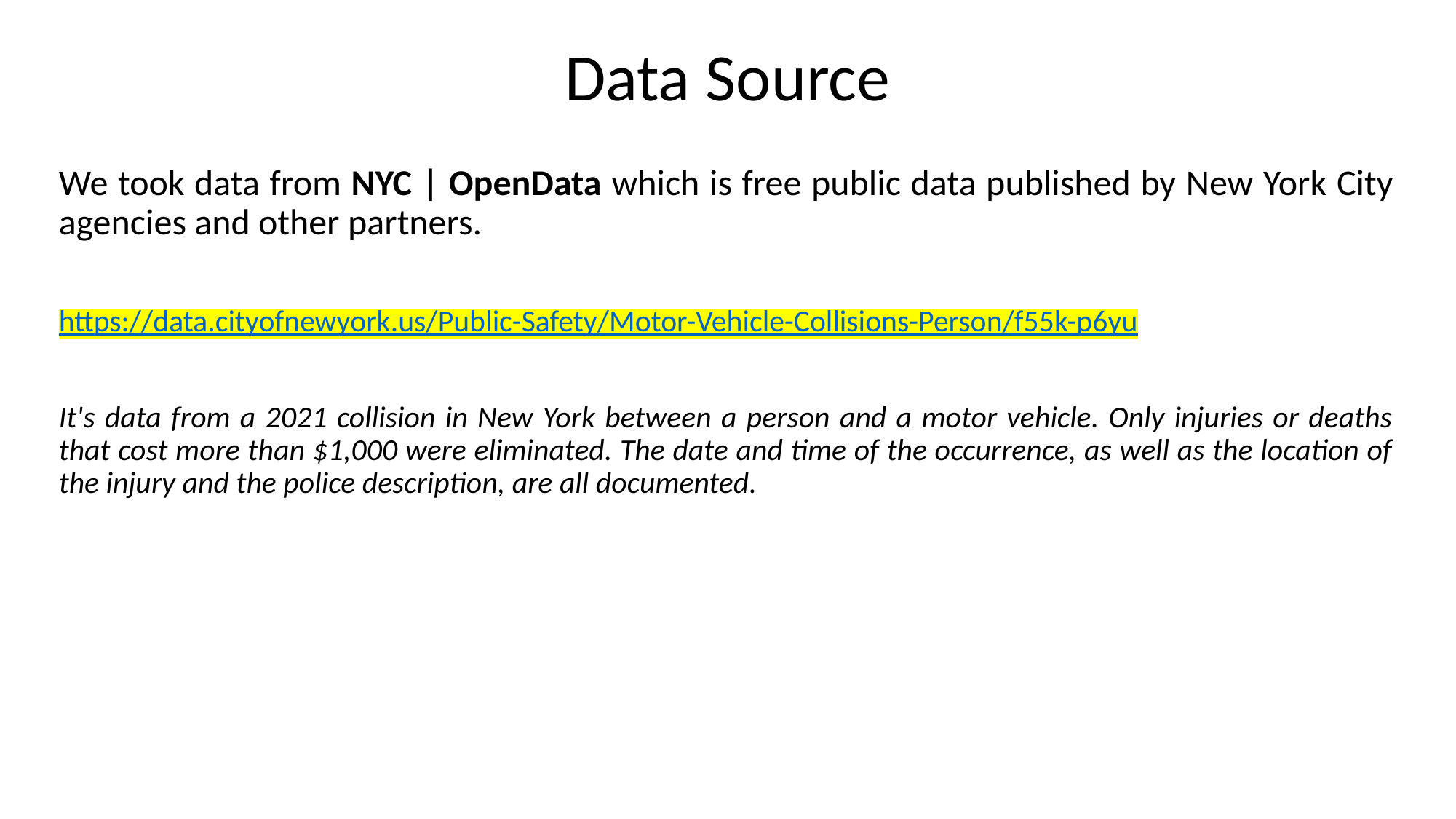

# Data Source
We took data from NYC | OpenData which is free public data published by New York City agencies and other partners.

https://data.cityofnewyork.us/Public-Safety/Motor-Vehicle-Collisions-Person/f55k-p6yu

It's data from a 2021 collision in New York between a person and a motor vehicle. Only injuries or deaths that cost more than $1,000 were eliminated. The date and time of the occurrence, as well as the location of the injury and the police description, are all documented.